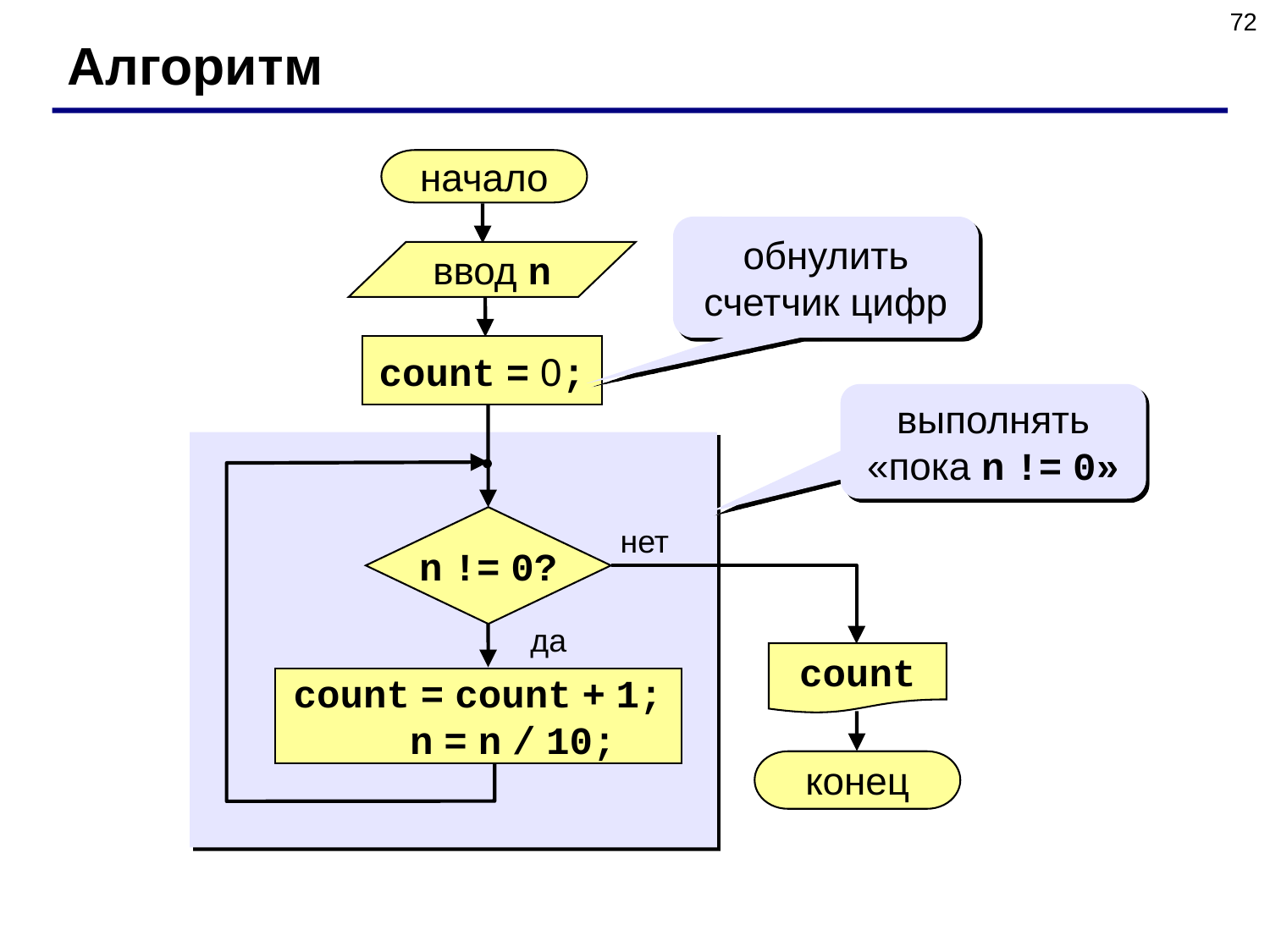

72
Алгоритм

начало

обнулить счетчик цифр
ввод n

count = 0;
выполнять «пока n != 0»

n != 0?
нет

да

count
count = count + 1;
   n = n / 10;

конец